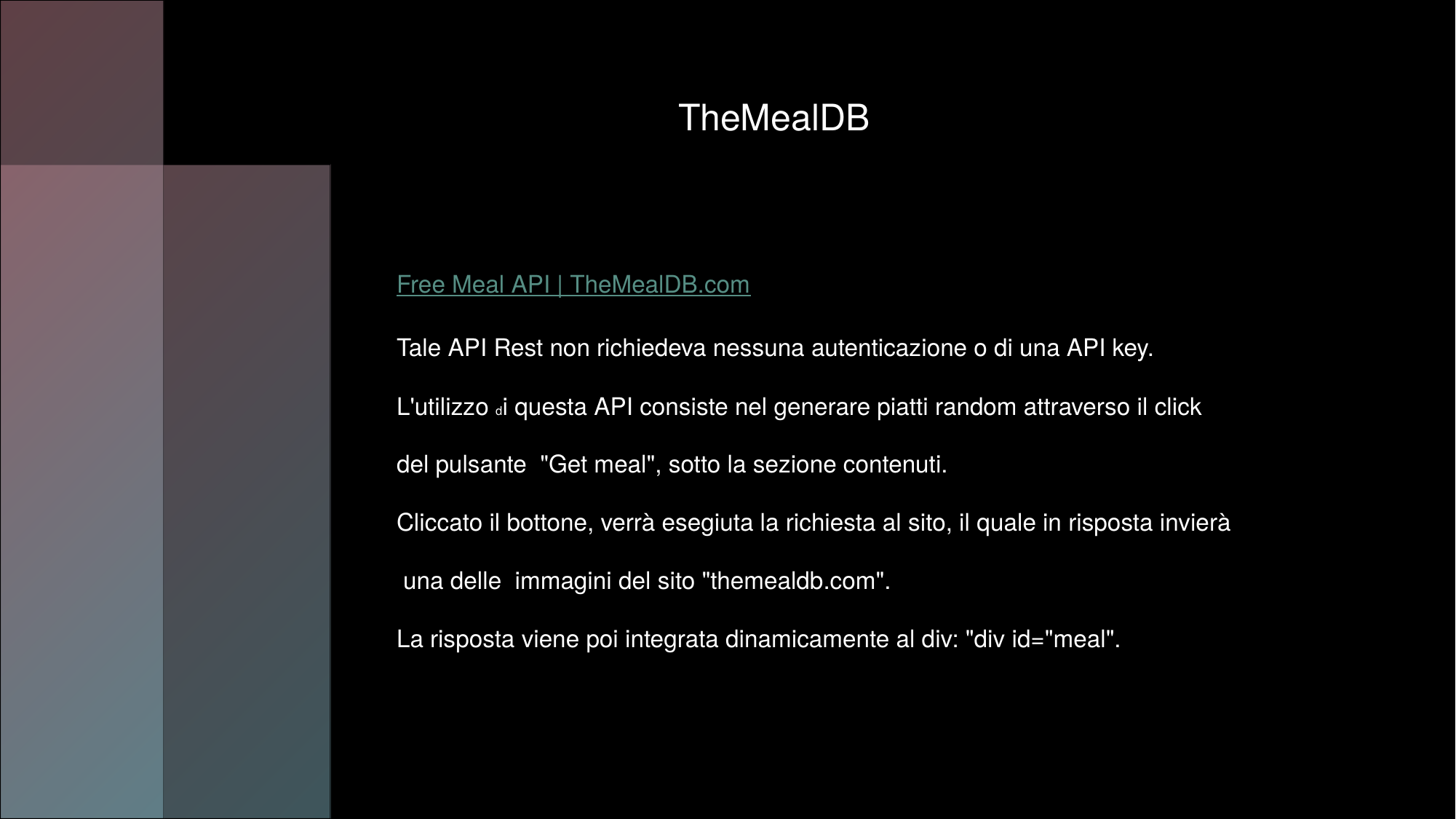

TheMealDB
# Free Meal API | TheMealDB.com

Tale API Rest non richiedeva nessuna autenticazione o di una API key.
L'utilizzo  di questa API consiste nel generare piatti random attraverso il click
del pulsante  "Get meal", sotto la sezione contenuti.
Cliccato il bottone, verrà esegiuta la richiesta al sito, il quale in risposta invierà
 una delle  immagini del sito "themealdb.com".
La risposta viene poi integrata dinamicamente al div: "div id="meal".